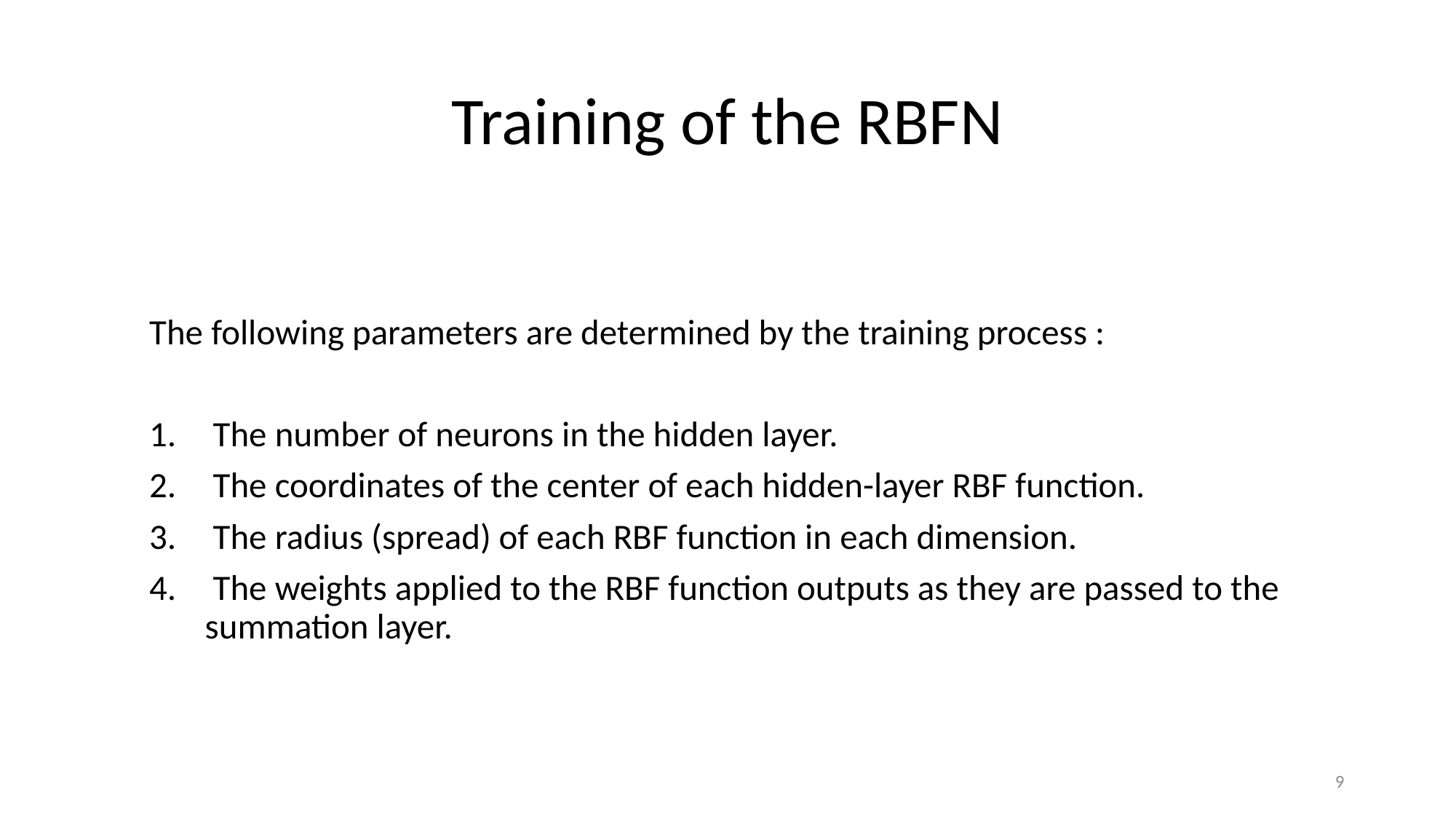

# Training of the RBFN

The following parameters are determined by the training process :

 The number of neurons in the hidden layer.
 The coordinates of the center of each hidden-layer RBF function.
 The radius (spread) of each RBF function in each dimension.
 The weights applied to the RBF function outputs as they are passed to the summation layer.

9